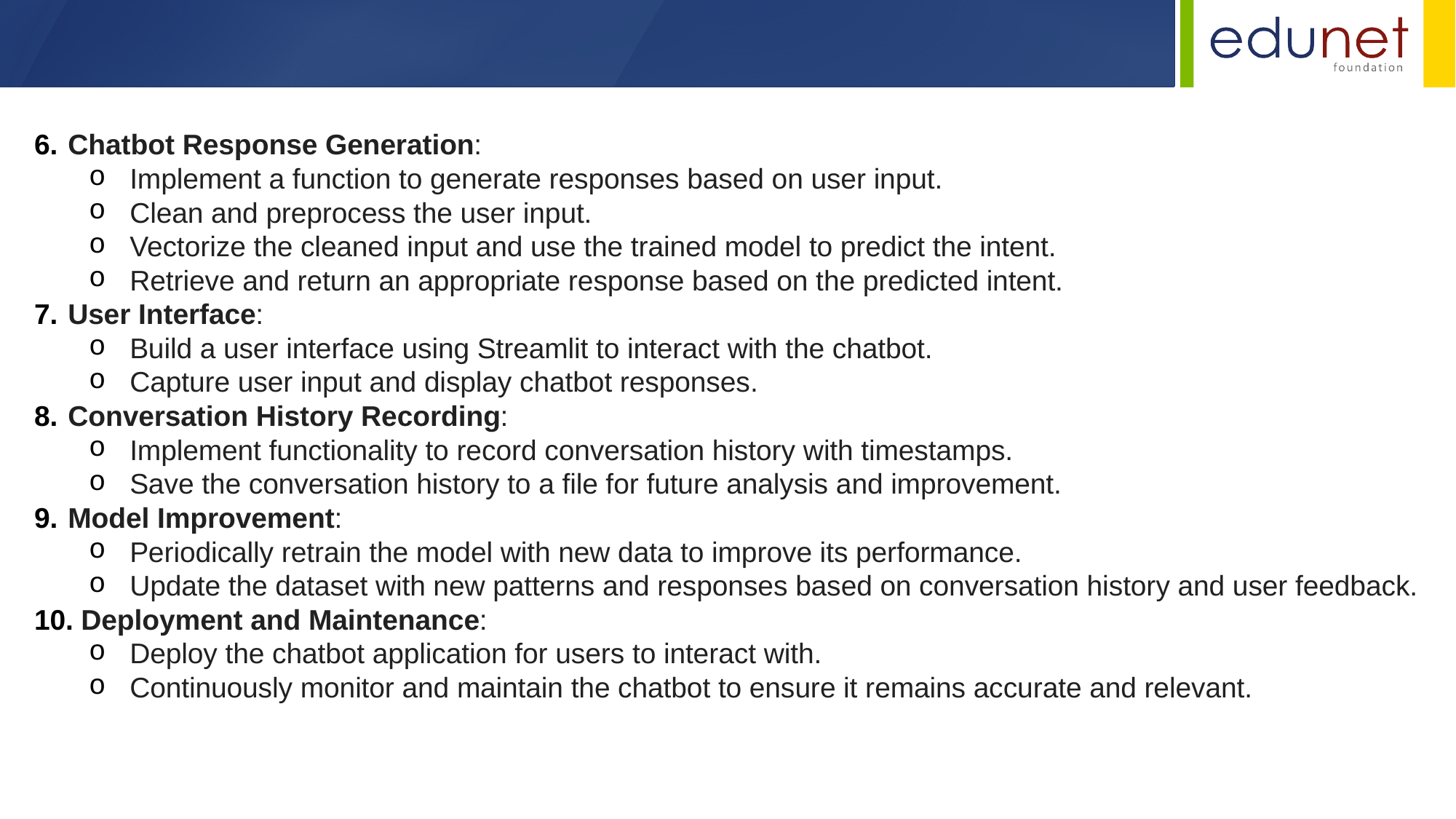

Chatbot Response Generation:
Implement a function to generate responses based on user input.
Clean and preprocess the user input.
Vectorize the cleaned input and use the trained model to predict the intent.
Retrieve and return an appropriate response based on the predicted intent.
 User Interface:
Build a user interface using Streamlit to interact with the chatbot.
Capture user input and display chatbot responses.
 Conversation History Recording:
Implement functionality to record conversation history with timestamps.
Save the conversation history to a file for future analysis and improvement.
 Model Improvement:
Periodically retrain the model with new data to improve its performance.
Update the dataset with new patterns and responses based on conversation history and user feedback.
 Deployment and Maintenance:
Deploy the chatbot application for users to interact with.
Continuously monitor and maintain the chatbot to ensure it remains accurate and relevant.